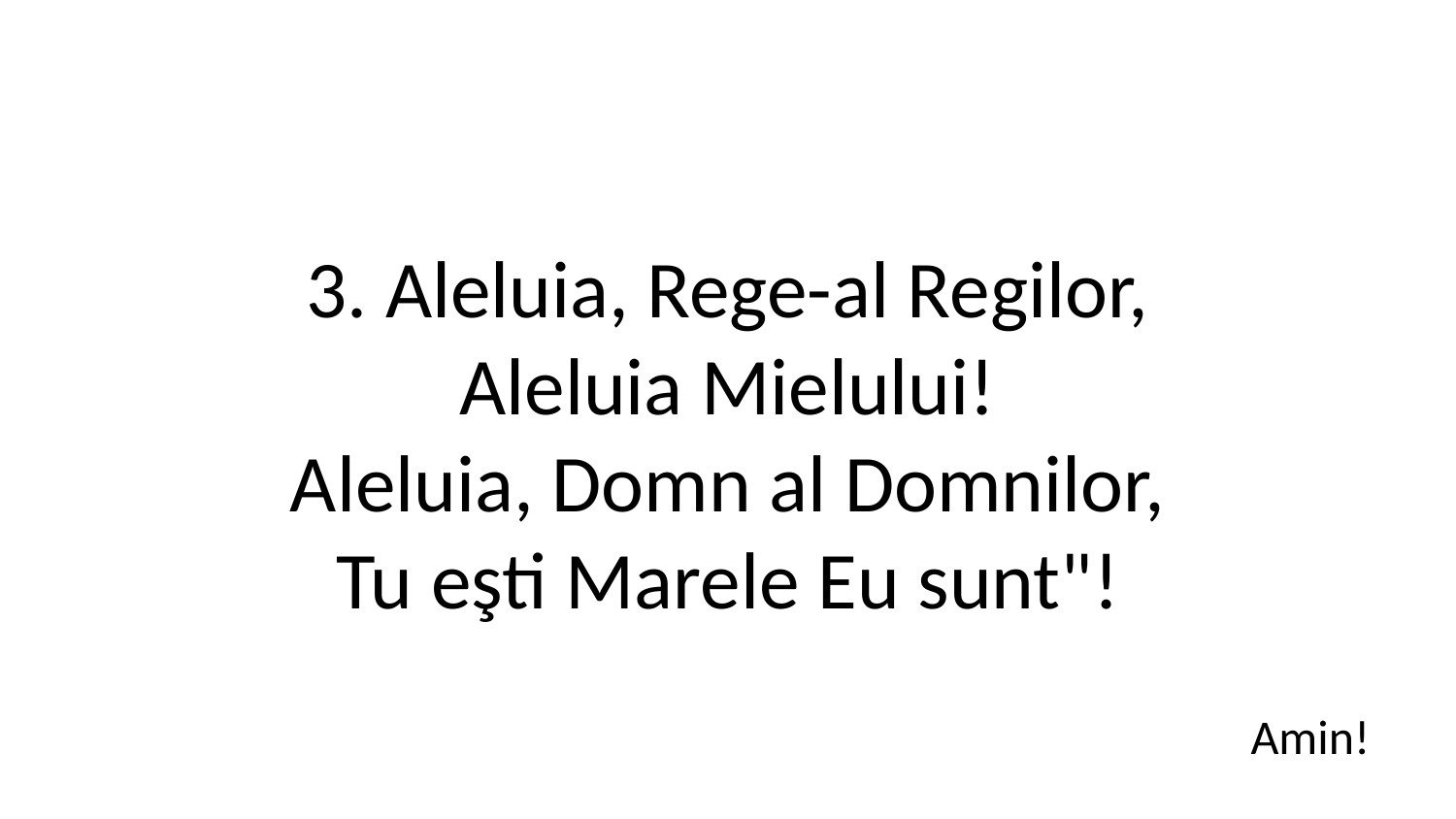

3. Aleluia, Rege-al Regilor,
Aleluia Mielului!
Aleluia, Domn al Domnilor,
Tu eşti Marele Eu sunt"!

Amin!